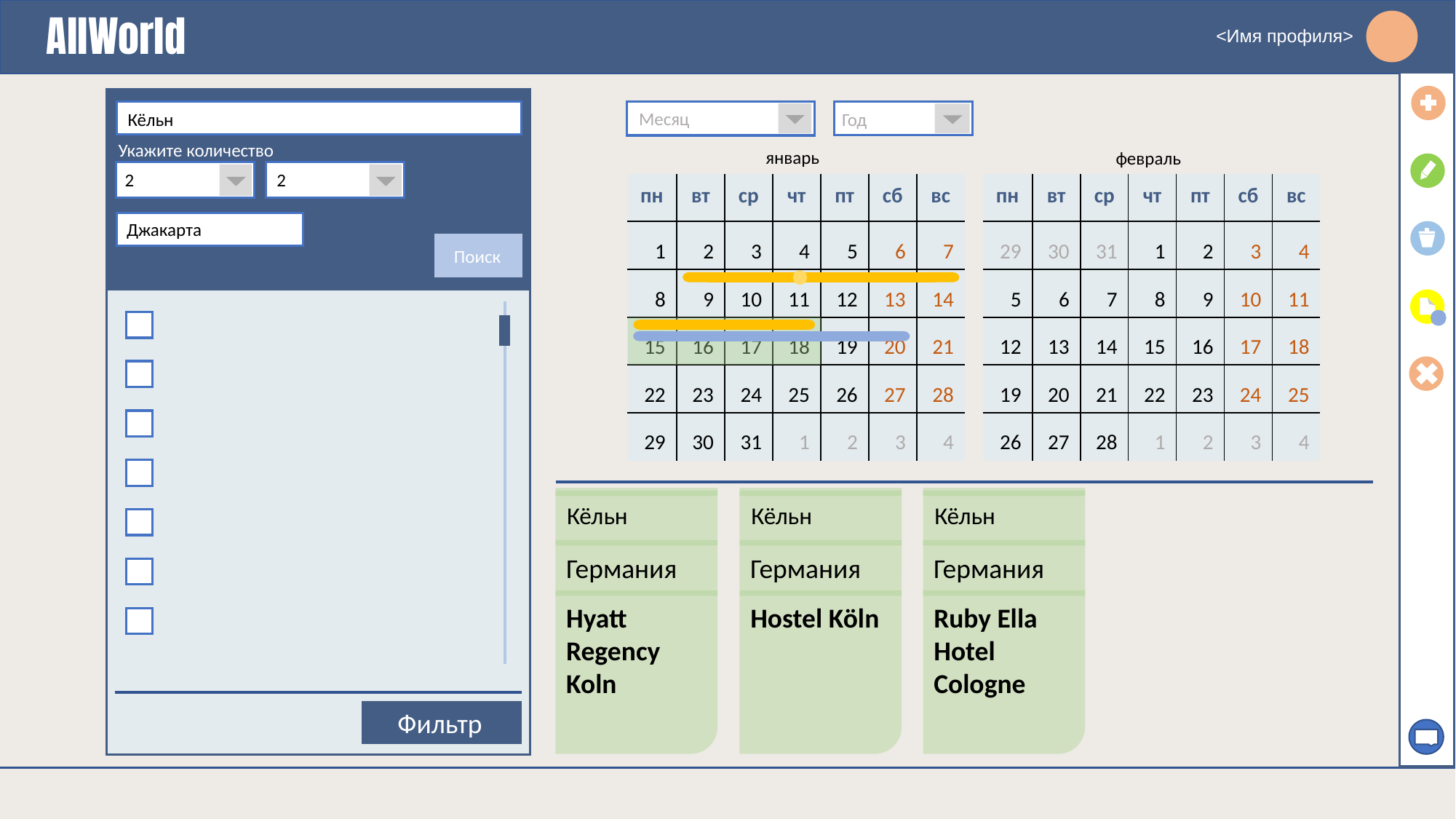

AllWorld

<Имя профиля>

Месяц

Год
Кёльн
Куда хотите поехать?
Кёльн
Укажите количество
Укажите количество
Укажите количество
январь
февраль

2

Детей

2
2
Взрослых
2
| пн | вт | ср | чт | пт | сб | вс |
| --- | --- | --- | --- | --- | --- | --- |
| 1 | 2 | 3 | 4 | 5 | 6 | 7 |
| 8 | 9 | 10 | 11 | 12 | 13 | 14 |
| 15 | 16 | 17 | 18 | 19 | 20 | 21 |
| 22 | 23 | 24 | 25 | 26 | 27 | 28 |
| 29 | 30 | 31 | 1 | 2 | 3 | 4 |
| пн | вт | ср | чт | пт | сб | вс |
| --- | --- | --- | --- | --- | --- | --- |
| 29 | 30 | 31 | 1 | 2 | 3 | 4 |
| 5 | 6 | 7 | 8 | 9 | 10 | 11 |
| 12 | 13 | 14 | 15 | 16 | 17 | 18 |
| 19 | 20 | 21 | 22 | 23 | 24 | 25 |
| 26 | 27 | 28 | 1 | 2 | 3 | 4 |

Поиск

Поиск
Джакарта

Поиск

Кёльн

Германия

Hyatt
Regency Koln

Кёльн

Германия

Hostel Köln

Кёльн

Германия

Ruby Ella Hotel Cologne

Фильтр